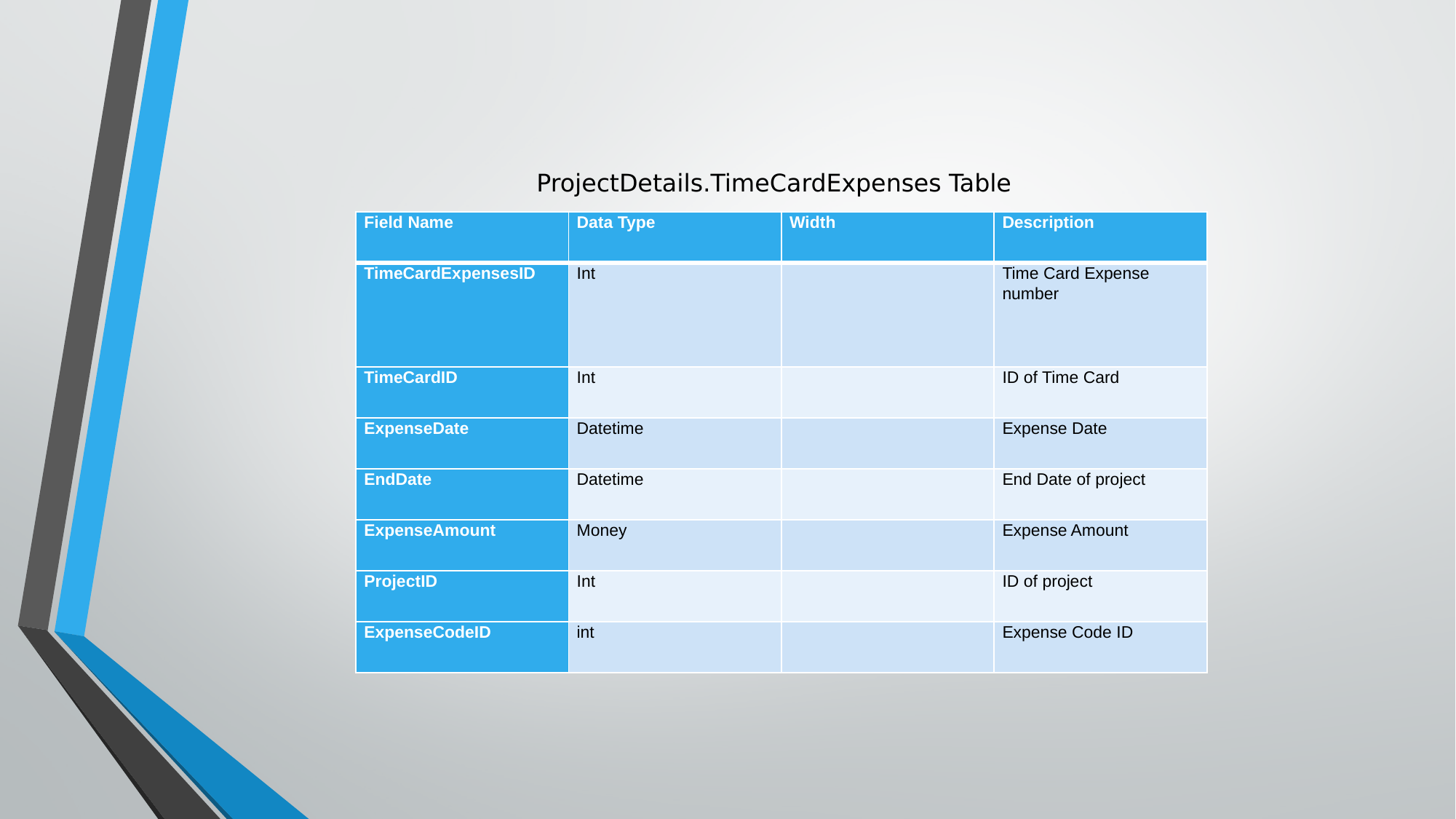

ProjectDetails.TimeCardExpenses Table
| Field Name | Data Type | Width | Description |
| --- | --- | --- | --- |
| TimeCardExpensesID | Int |  | Time Card Expense number |
| TimeCardID | Int |  | ID of Time Card |
| ExpenseDate | Datetime |  | Expense Date |
| EndDate | Datetime |  | End Date of project |
| ExpenseAmount | Money |  | Expense Amount |
| ProjectID | Int |  | ID of project |
| ExpenseCodeID | int |  | Expense Code ID |